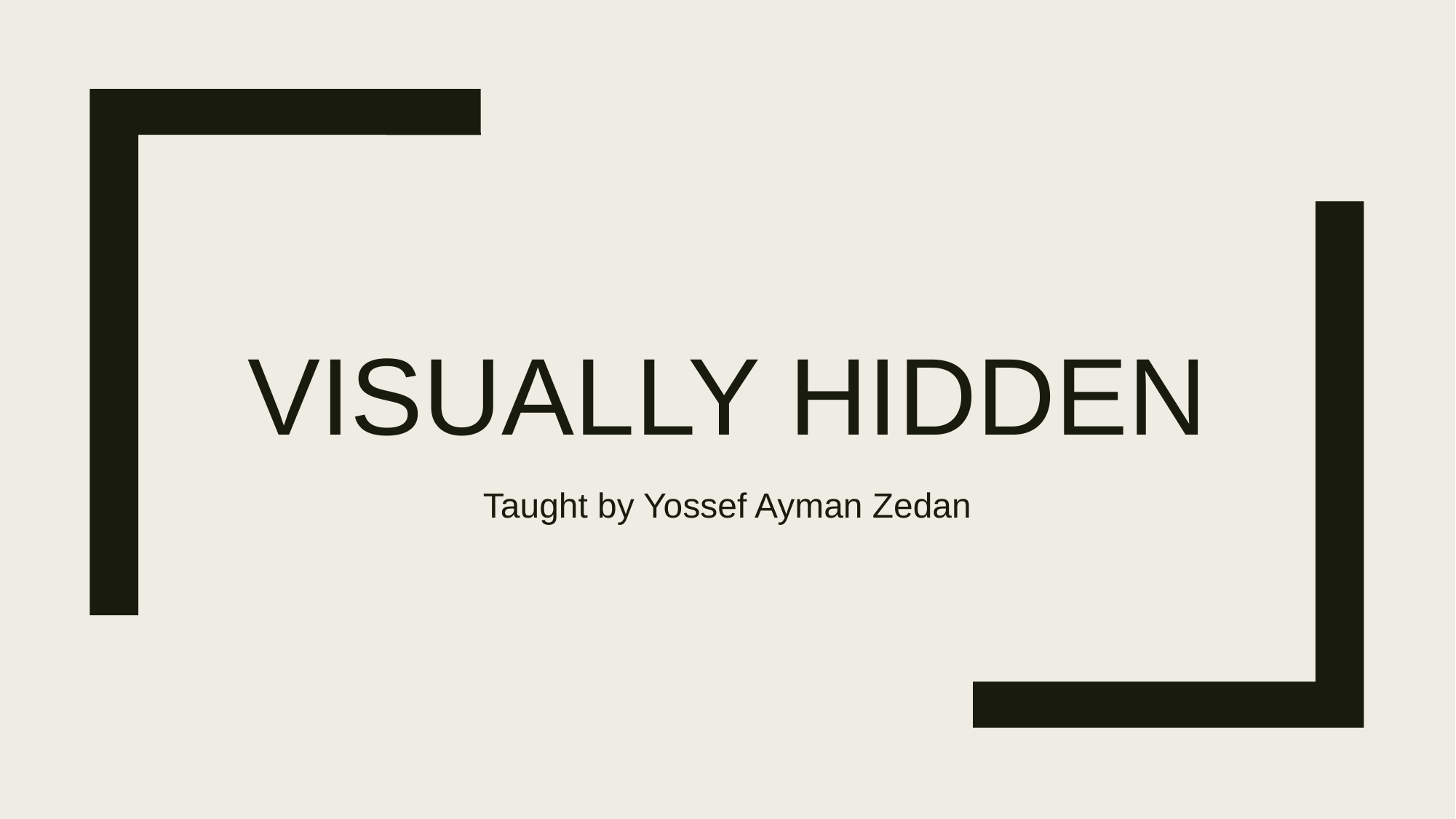

# Visually hidden
Taught by Yossef Ayman Zedan